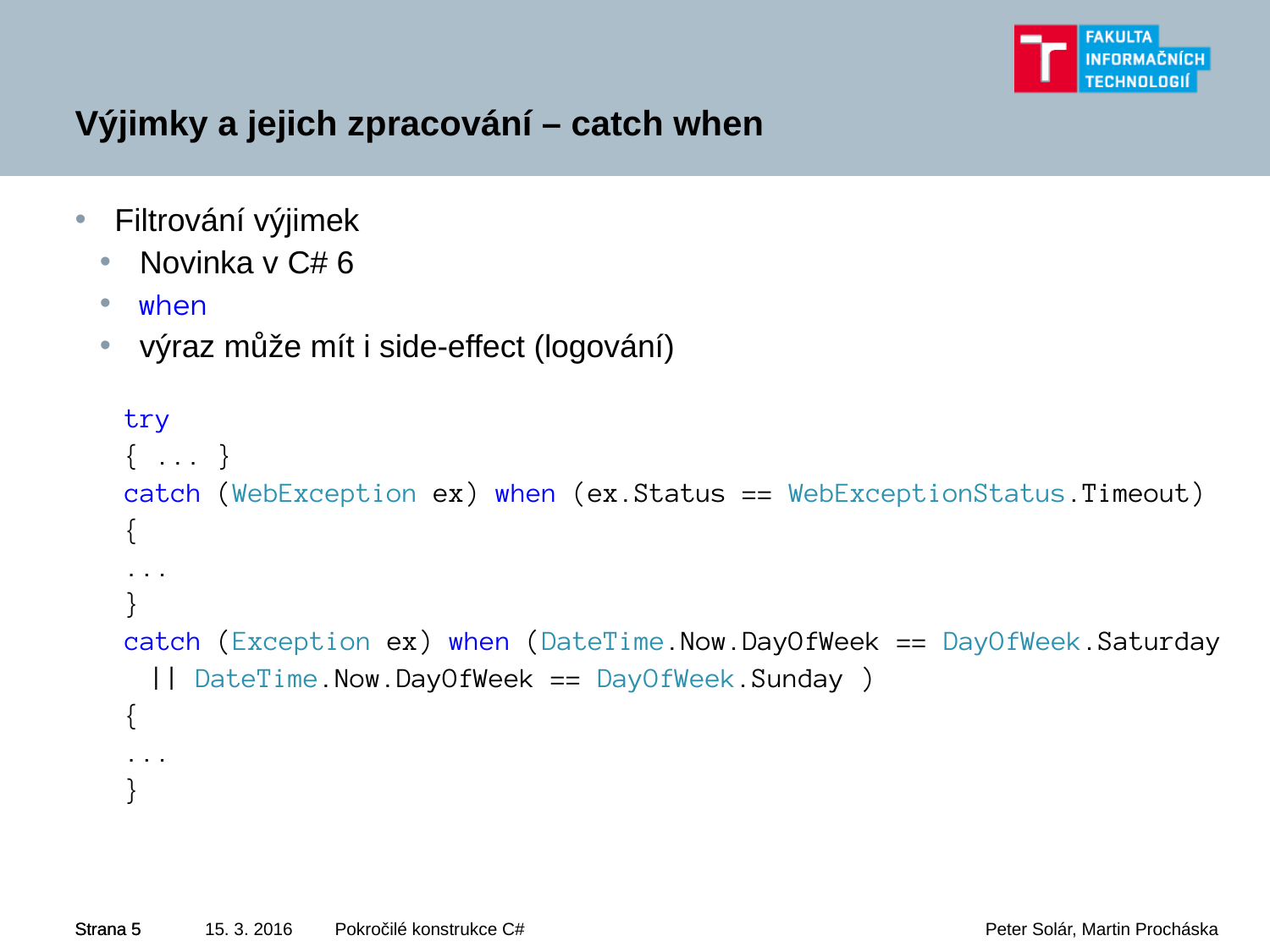

# Výjimky a jejich zpracování – catch when
Filtrování výjimek
Novinka v C# 6
when
výraz může mít i side-effect (logování)

try
{ ... }
catch (WebException ex) when (ex.Status == WebExceptionStatus.Timeout)
{
...
}
catch (Exception ex) when (DateTime.Now.DayOfWeek == DayOfWeek.Saturday || DateTime.Now.DayOfWeek == DayOfWeek.Sunday )
{
...
}